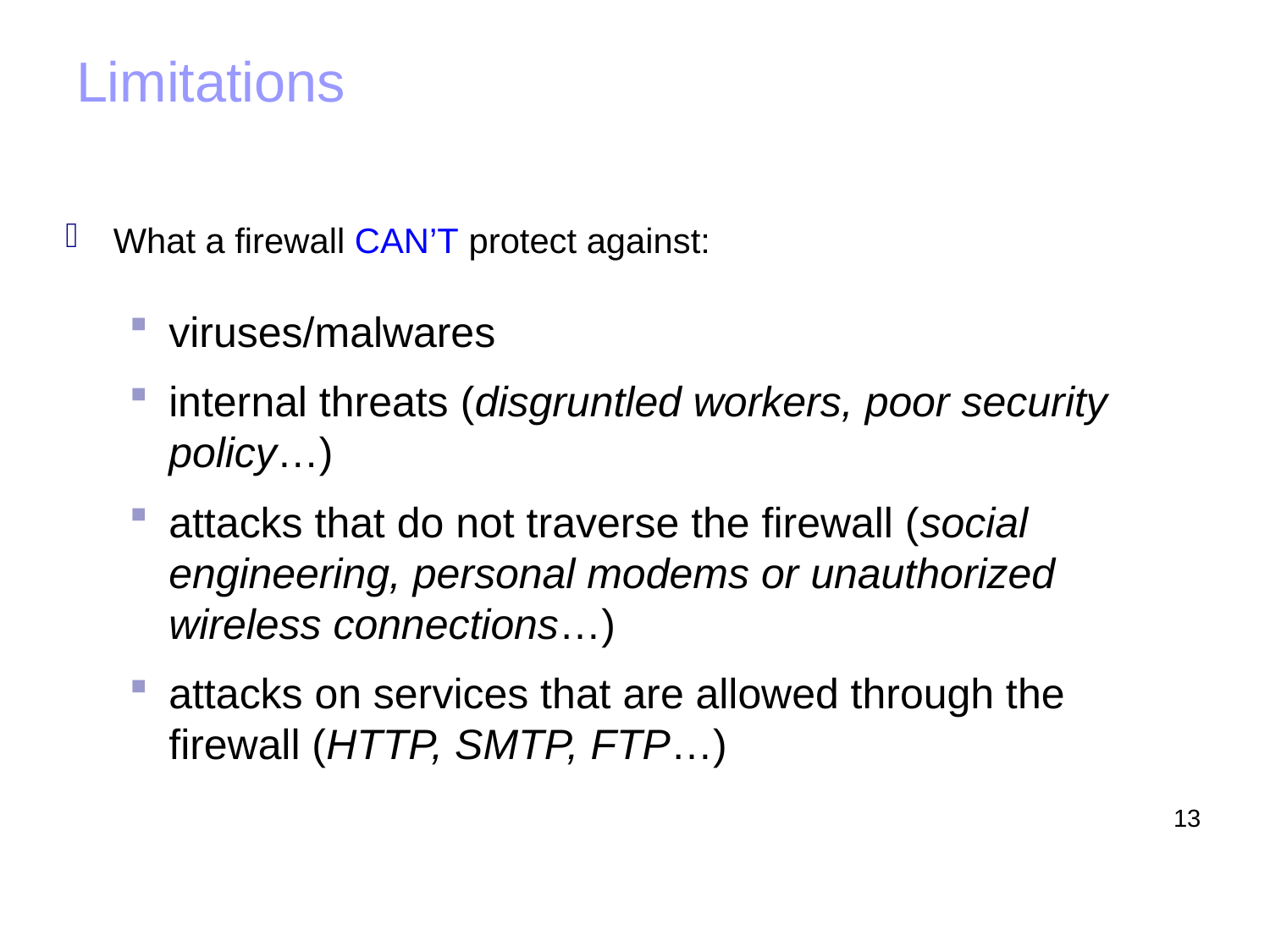

# Limitations
What a firewall CAN’T protect against:
viruses/malwares
internal threats (disgruntled workers, poor security policy…)
attacks that do not traverse the firewall (social engineering, personal modems or unauthorized wireless connections…)
attacks on services that are allowed through the firewall (HTTP, SMTP, FTP…)
13